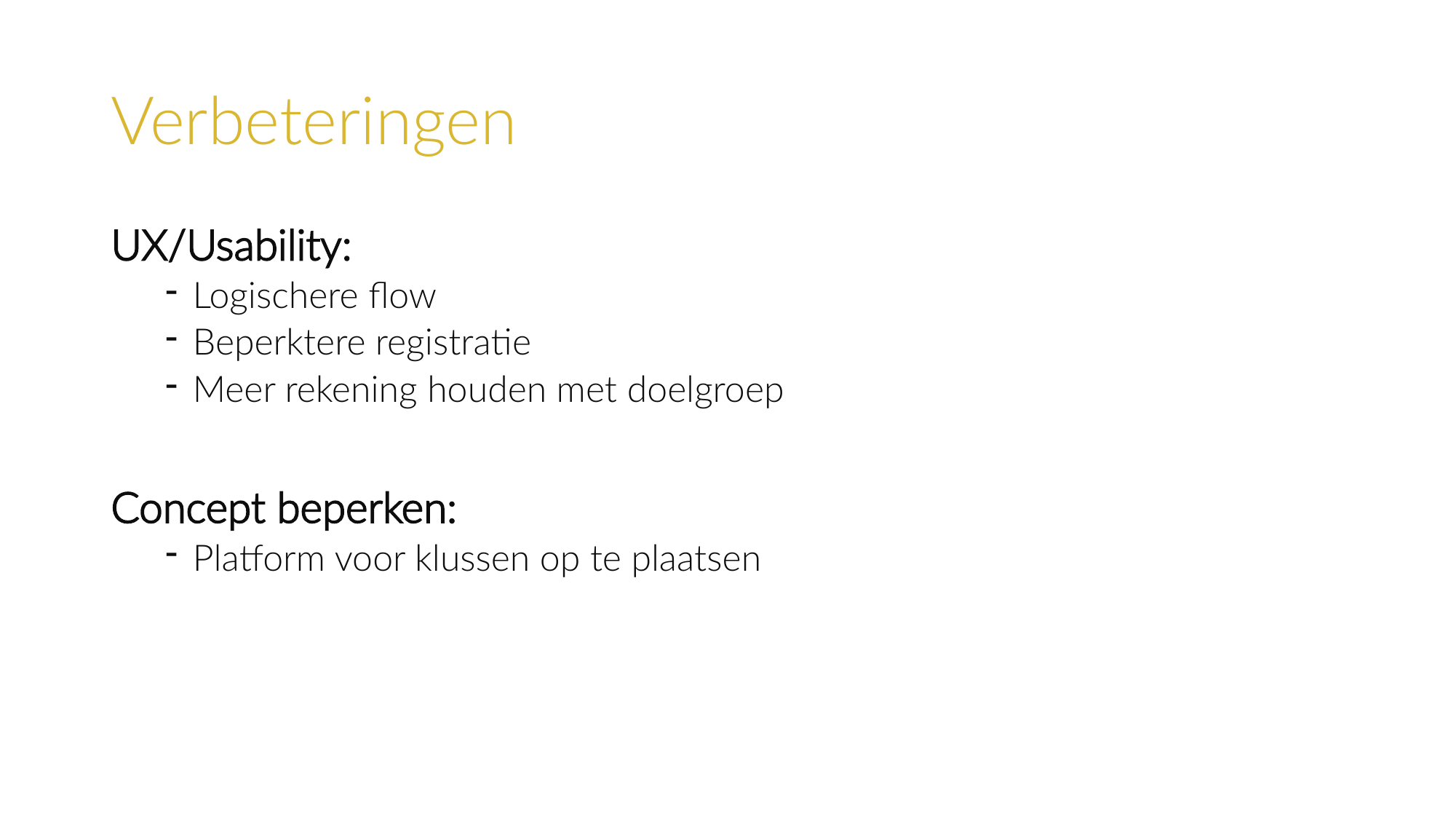

# Verbeteringen
UX/Usability:
Logischere flow
Beperktere registratie
Meer rekening houden met doelgroep

Concept beperken:
Platform voor klussen op te plaatsen